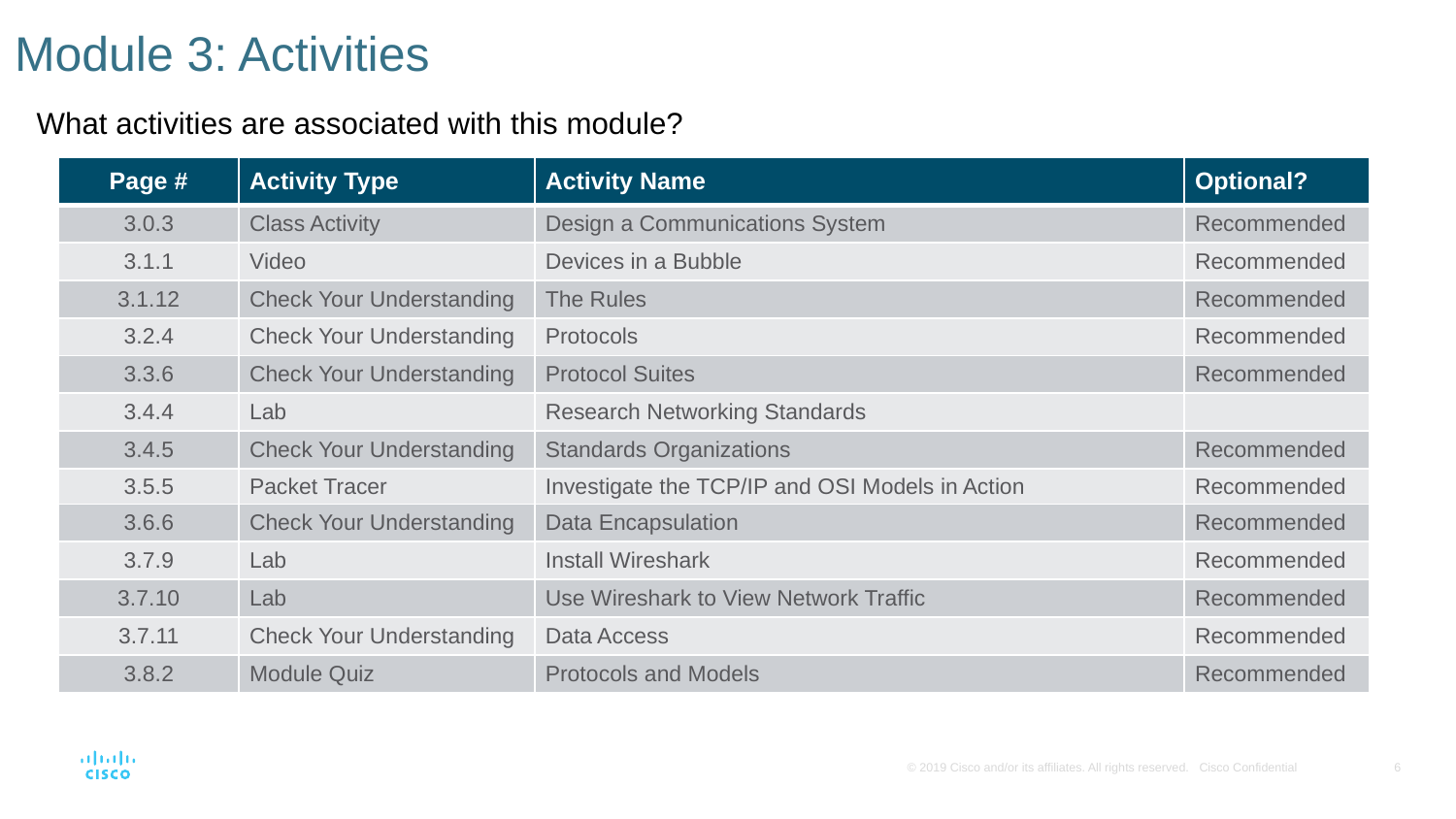

# Module 3: Activities
What activities are associated with this module?

| Page # | Activity Type | Activity Name | Optional? |
| --- | --- | --- | --- |
| 3.0.3 | Class Activity | Design a Communications System | Recommended |
| 3.1.1 | Video | Devices in a Bubble | Recommended |
| 3.1.12 | Check Your Understanding | The Rules | Recommended |
| 3.2.4 | Check Your Understanding | Protocols | Recommended |
| 3.3.6 | Check Your Understanding | Protocol Suites | Recommended |
| 3.4.4 | Lab | Research Networking Standards |  |
| 3.4.5 | Check Your Understanding | Standards Organizations | Recommended |
| 3.5.5 | Packet Tracer | Investigate the TCP/IP and OSI Models in Action | Recommended |
| 3.6.6 | Check Your Understanding | Data Encapsulation | Recommended |
| 3.7.9 | Lab | Install Wireshark | Recommended |
| 3.7.10 | Lab | Use Wireshark to View Network Traffic | Recommended |
| 3.7.11 | Check Your Understanding | Data Access | Recommended |
| 3.8.2 | Module Quiz | Protocols and Models | Recommended |